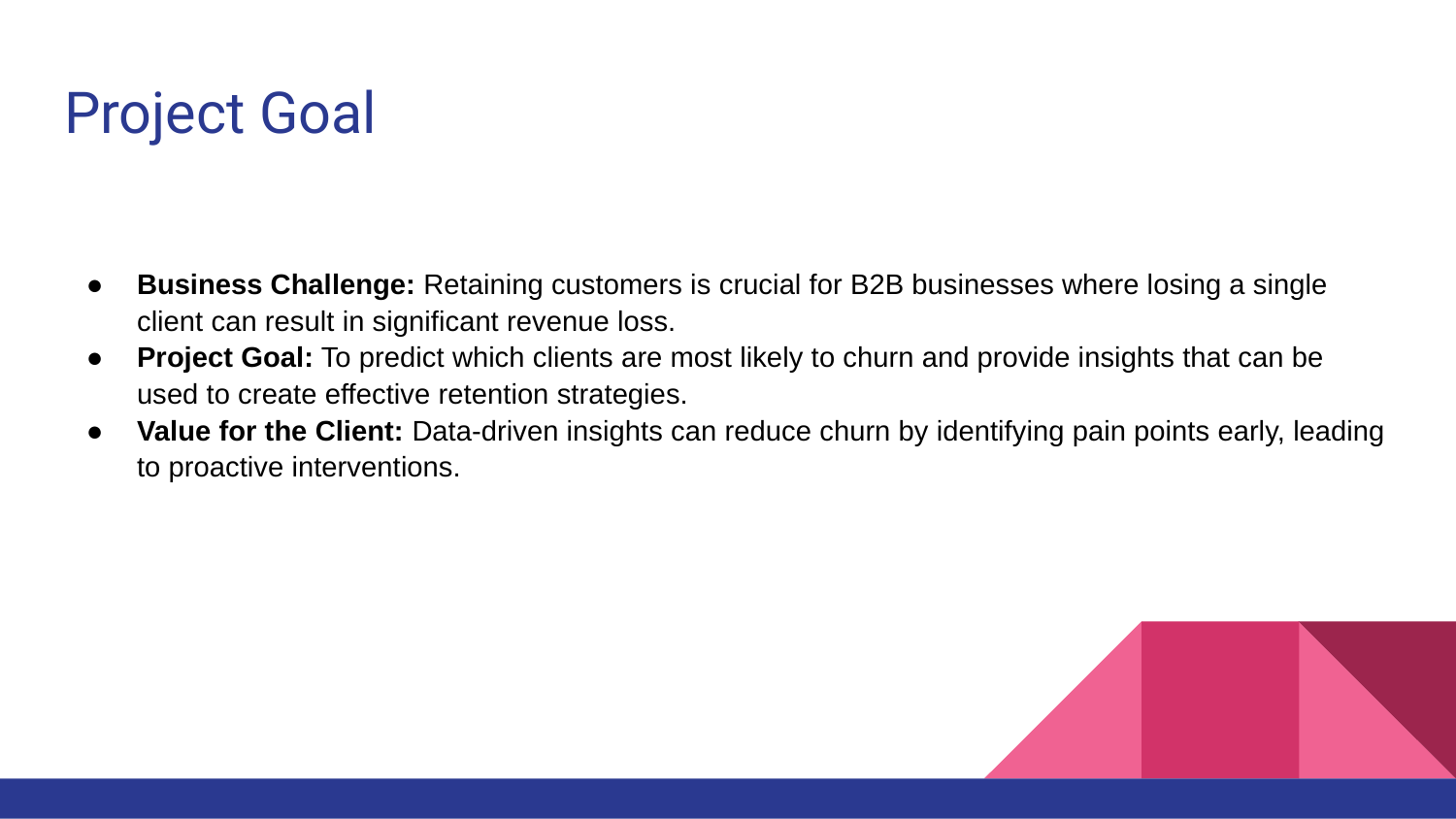

# Project Goal

Business Challenge: Retaining customers is crucial for B2B businesses where losing a single client can result in significant revenue loss.
Project Goal: To predict which clients are most likely to churn and provide insights that can be used to create effective retention strategies.
Value for the Client: Data-driven insights can reduce churn by identifying pain points early, leading to proactive interventions.